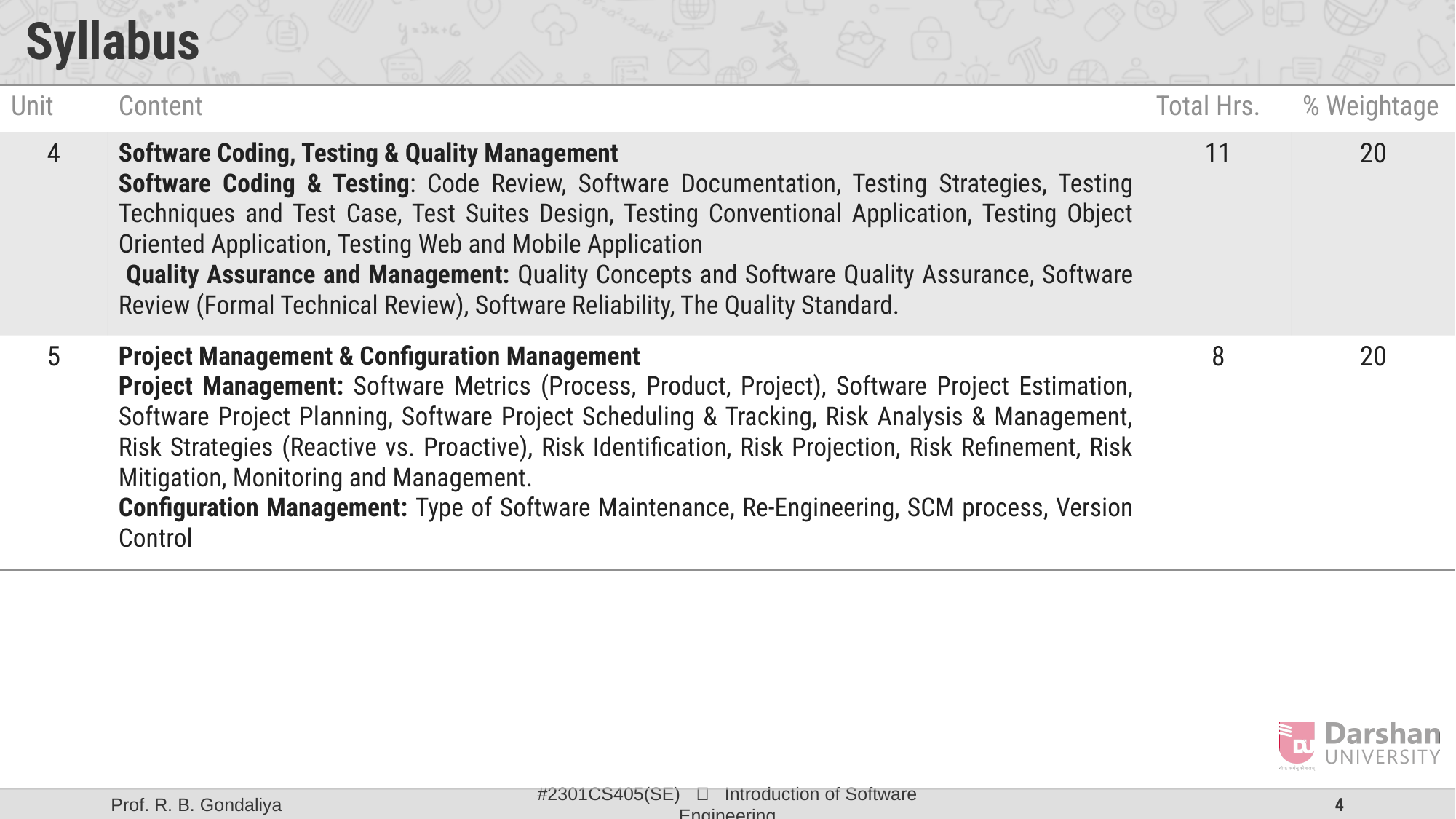

# Syllabus
| Unit | Content | Total Hrs. | % Weightage |
| --- | --- | --- | --- |
| 4 | Software Coding, Testing & Quality Management Software Coding & Testing: Code Review, Software Documentation, Testing Strategies, Testing Techniques and Test Case, Test Suites Design, Testing Conventional Application, Testing Object Oriented Application, Testing Web and Mobile Application Quality Assurance and Management: Quality Concepts and Software Quality Assurance, Software Review (Formal Technical Review), Software Reliability, The Quality Standard. | 11 | 20 |
| 5 | Project Management & Configuration Management Project Management: Software Metrics (Process, Product, Project), Software Project Estimation, Software Project Planning, Software Project Scheduling & Tracking, Risk Analysis & Management, Risk Strategies (Reactive vs. Proactive), Risk Identification, Risk Projection, Risk Refinement, Risk Mitigation, Monitoring and Management. Configuration Management: Type of Software Maintenance, Re-Engineering, SCM process, Version Control | 8 | 20 |